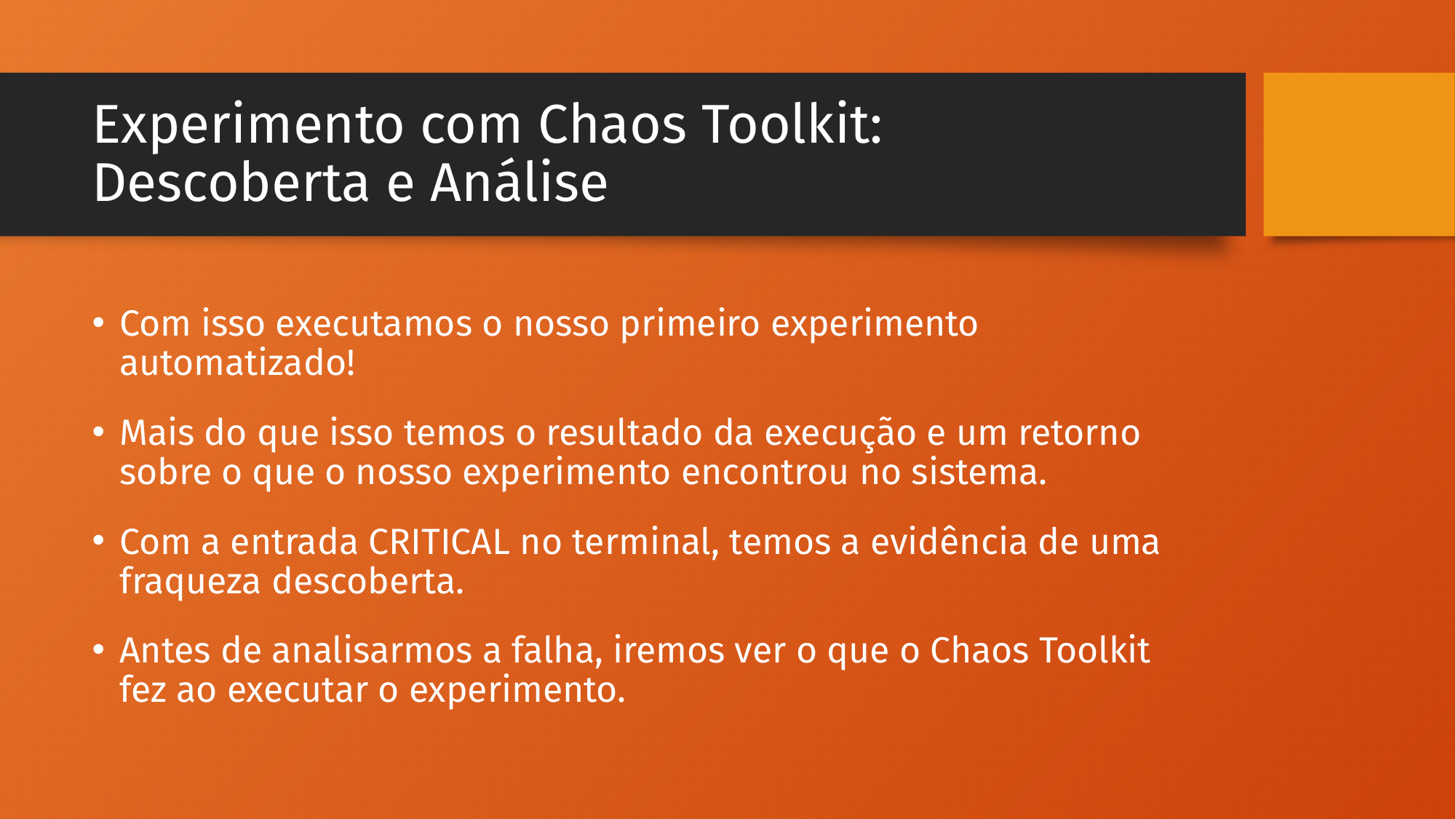

# Experimento com Chaos Toolkit: Descoberta e Análise
Com isso executamos o nosso primeiro experimento automatizado!
Mais do que isso temos o resultado da execução e um retorno sobre o que o nosso experimento encontrou no sistema.
Com a entrada CRITICAL no terminal, temos a evidência de uma fraqueza descoberta.
Antes de analisarmos a falha, iremos ver o que o Chaos Toolkit fez ao executar o experimento.